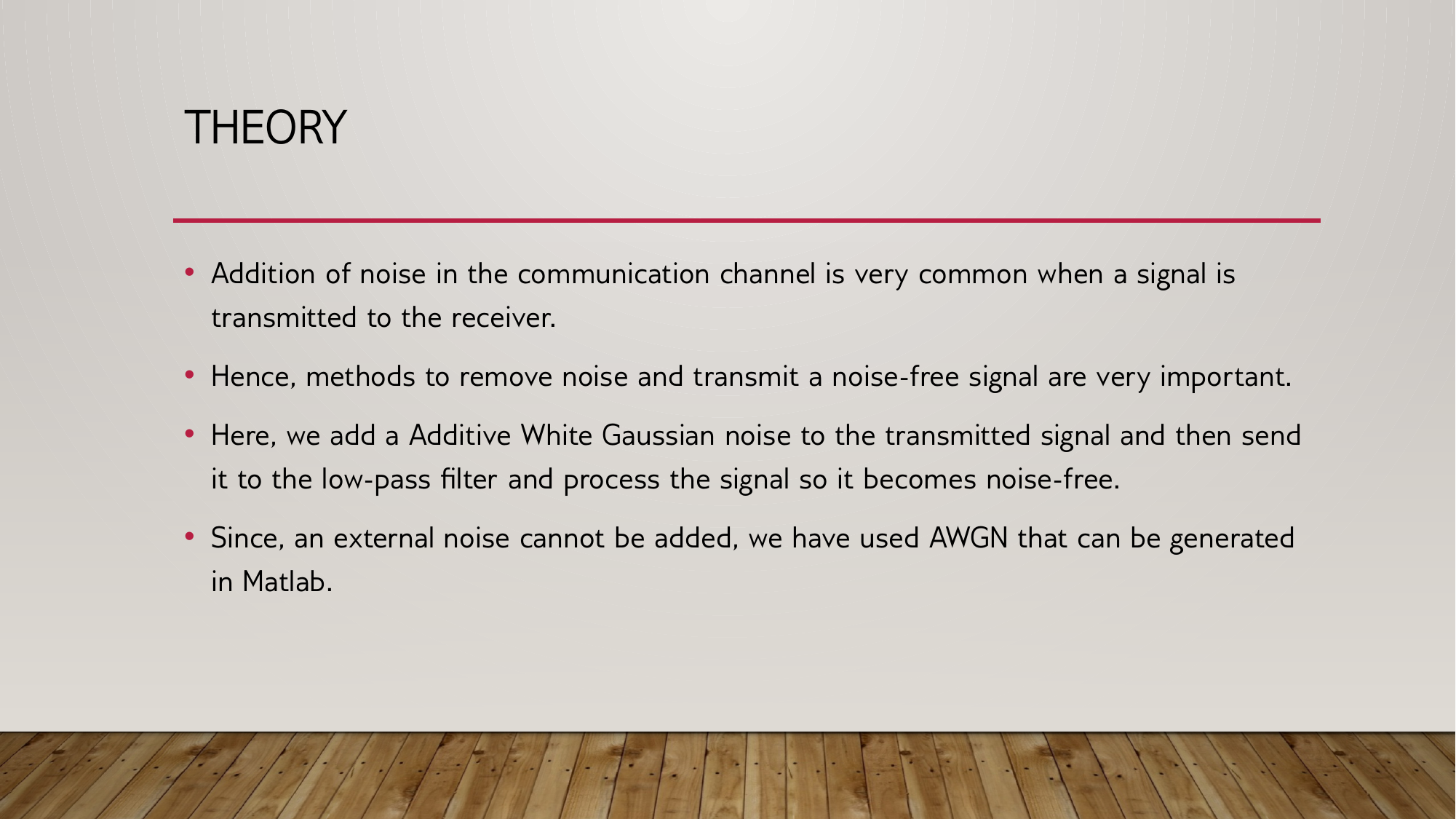

# theory
Addition of noise in the communication channel is very common when a signal is transmitted to the receiver.
Hence, methods to remove noise and transmit a noise-free signal are very important.
Here, we add a Additive White Gaussian noise to the transmitted signal and then send it to the low-pass filter and process the signal so it becomes noise-free.
Since, an external noise cannot be added, we have used AWGN that can be generated in Matlab.